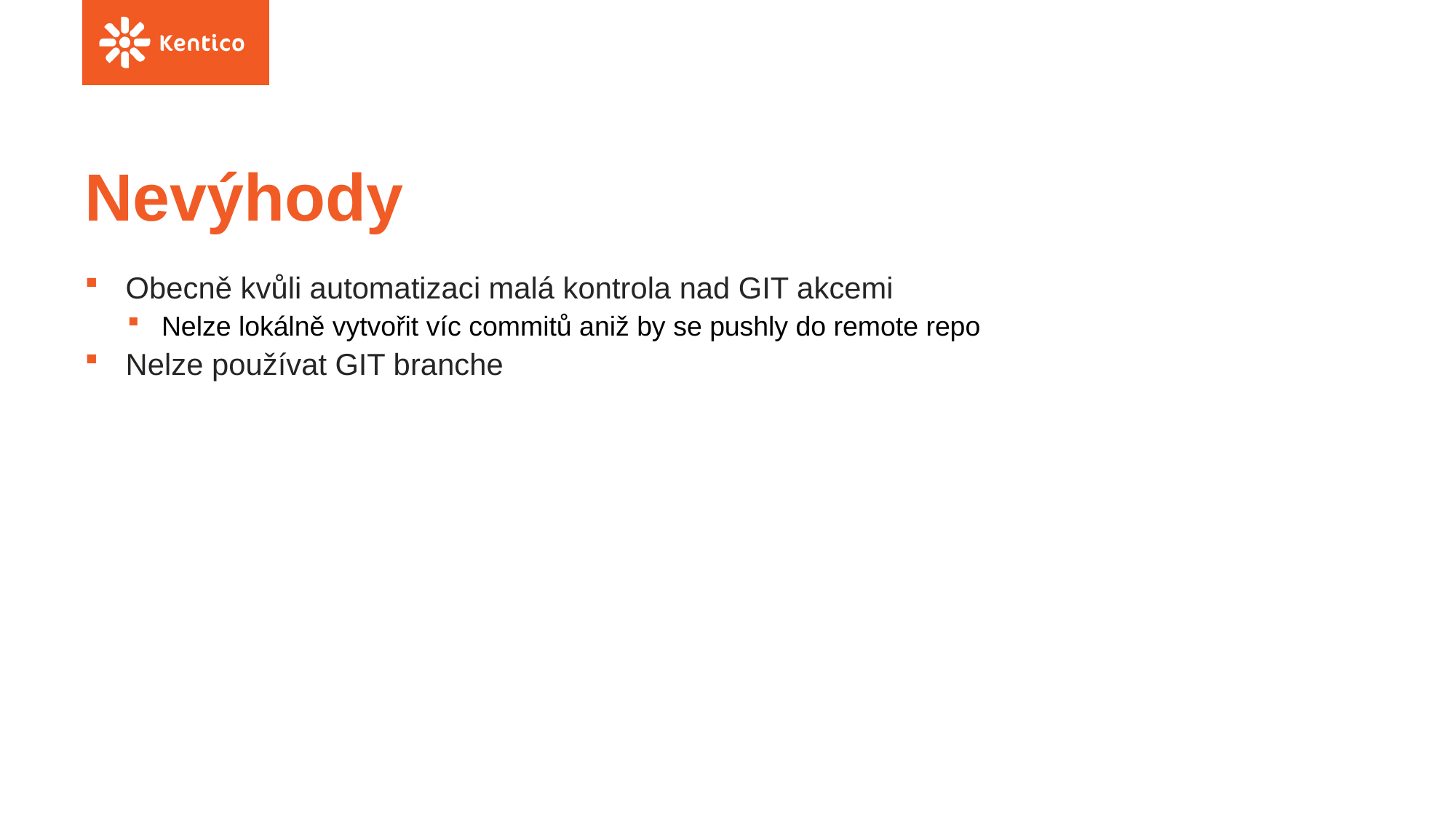

# Nevýhody
Obecně kvůli automatizaci malá kontrola nad GIT akcemi
Nelze lokálně vytvořit víc commitů aniž by se pushly do remote repo
Nelze používat GIT branche